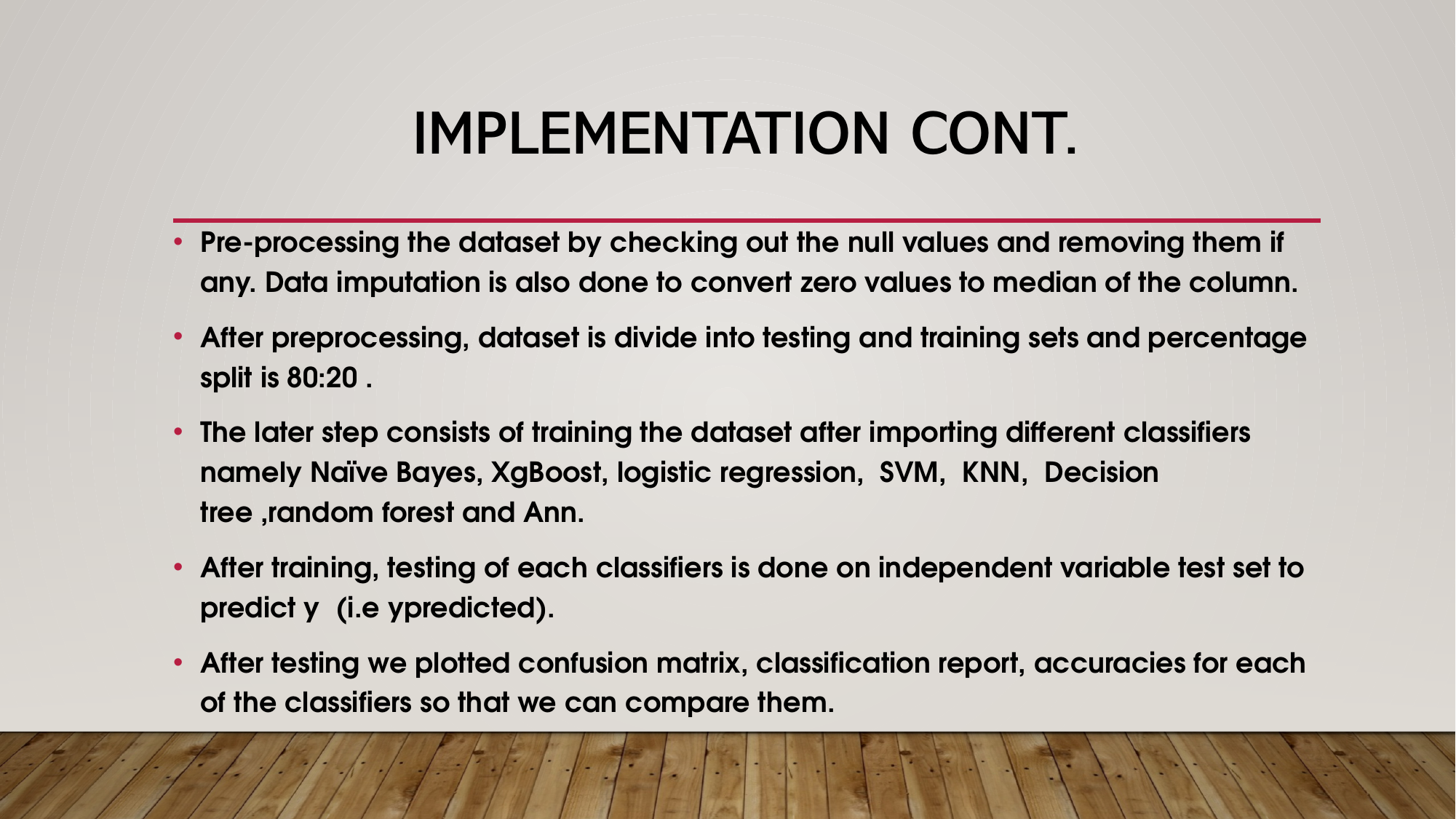

# IMPLEMENTATION CONT.
Pre-processing the dataset by checking out the null values and removing them if any. Data imputation is also done to convert zero values to median of the column.
After preprocessing, dataset is divide into testing and training sets and percentage split is 80:20 .
The later step consists of training the dataset after importing different classifiers namely Naïve Bayes, XgBoost, logistic regression,  SVM,  KNN,  Decision tree ,random forest and Ann.
After training, testing of each classifiers is done on independent variable test set to predict y  (i.e ypredicted).
After testing we plotted confusion matrix, classification report, accuracies for each of the classifiers so that we can compare them.